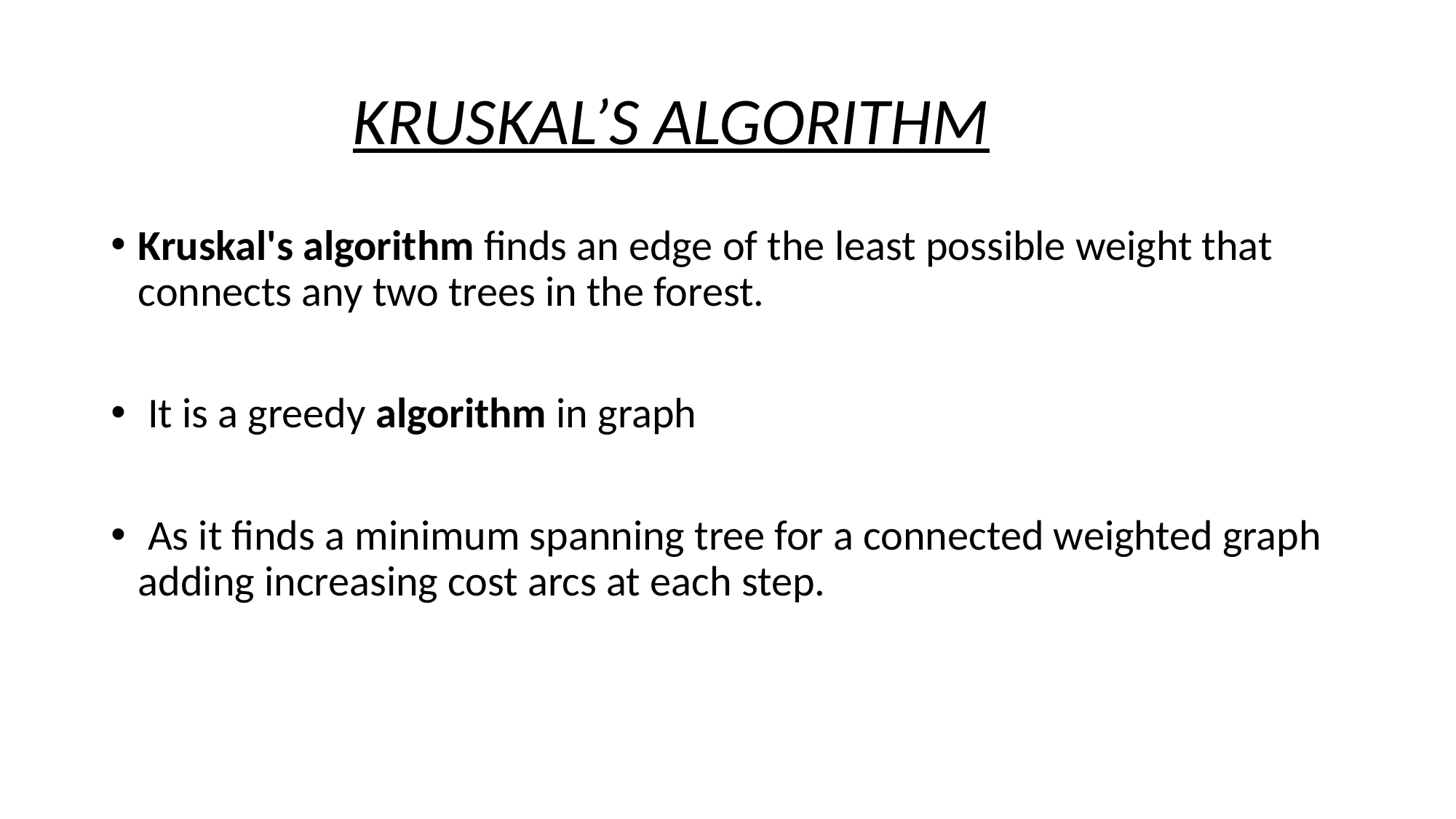

# KRUSKAL’S ALGORITHM
Kruskal's algorithm finds an edge of the least possible weight that connects any two trees in the forest.

 It is a greedy algorithm in graph

 As it finds a minimum spanning tree for a connected weighted graph adding increasing cost arcs at each step.